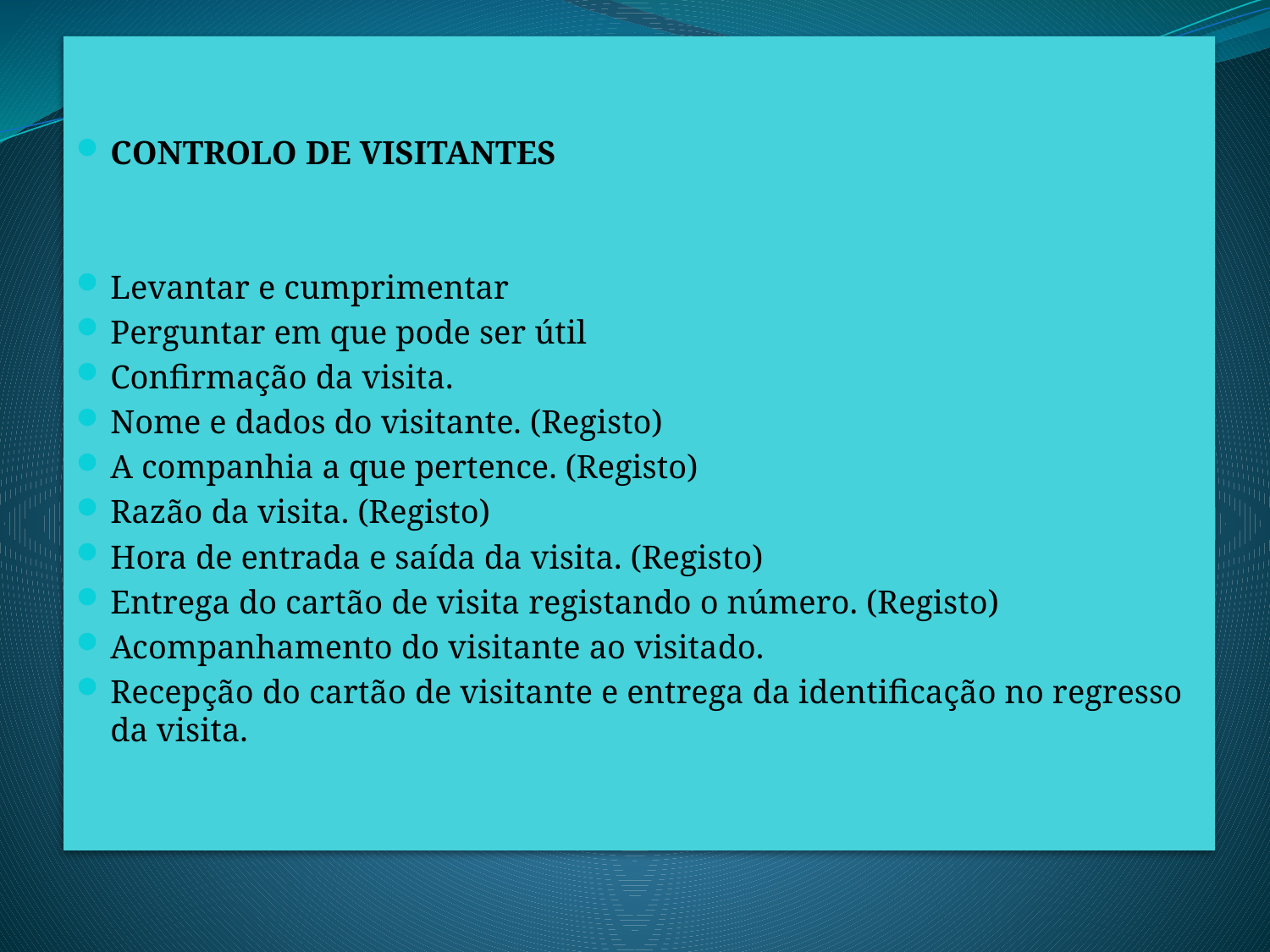

CONTROLO DE VISITANTES

Levantar e cumprimentar
Perguntar em que pode ser útil
Confirmação da visita.
Nome e dados do visitante. (Registo)
A companhia a que pertence. (Registo)
Razão da visita. (Registo)
Hora de entrada e saída da visita. (Registo)
Entrega do cartão de visita registando o número. (Registo)
Acompanhamento do visitante ao visitado.
Recepção do cartão de visitante e entrega da identificação no regresso da visita.

#